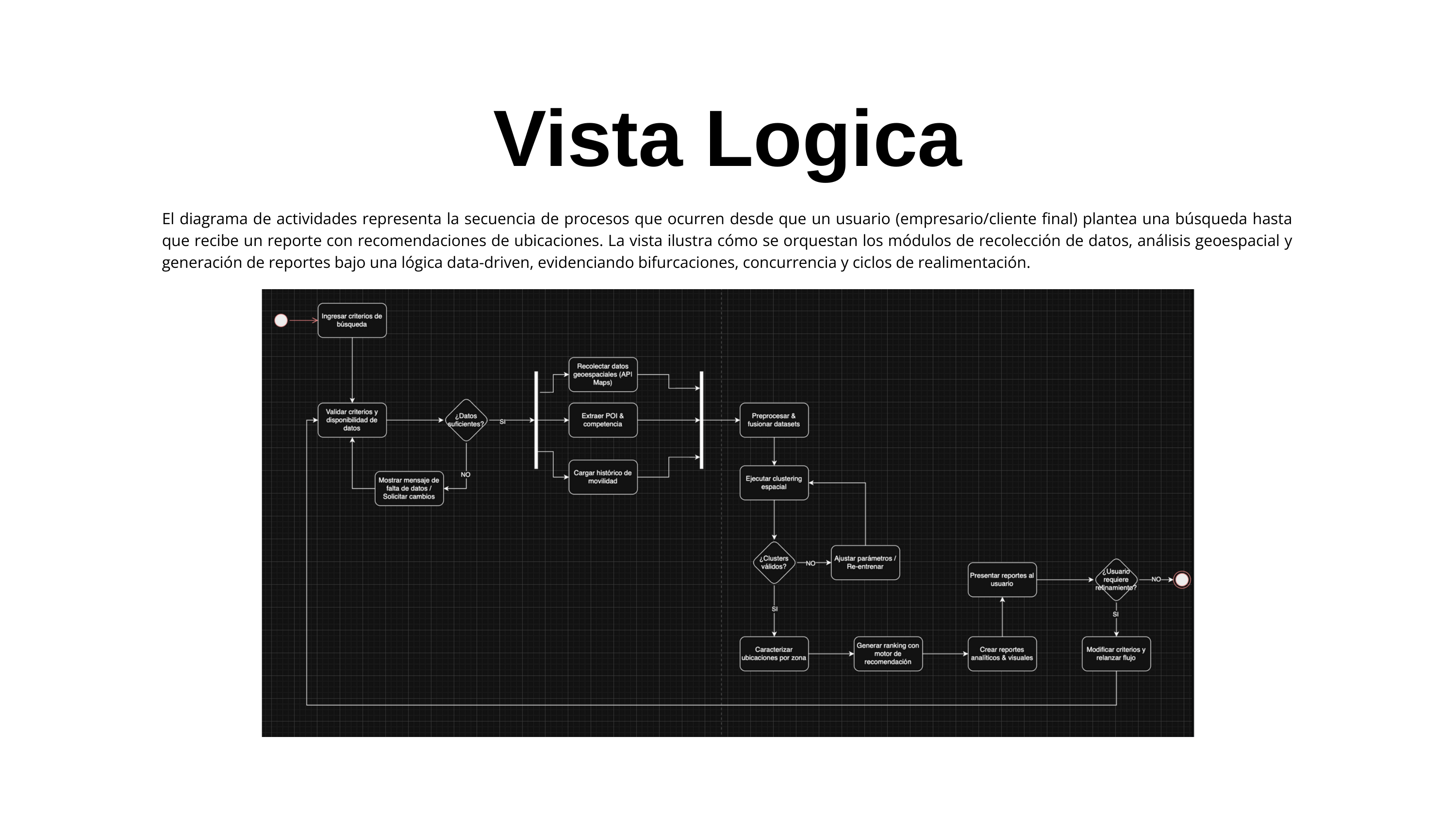

Vista Logica

El diagrama de actividades representa la secuencia de procesos que ocurren desde que un usuario (empresario/cliente final) plantea una búsqueda hasta que recibe un reporte con recomendaciones de ubicaciones. La vista ilustra cómo se orquestan los módulos de recolección de datos, análisis geoespacial y generación de reportes bajo una lógica data-driven, evidenciando bifurcaciones, concurrencia y ciclos de realimentación.